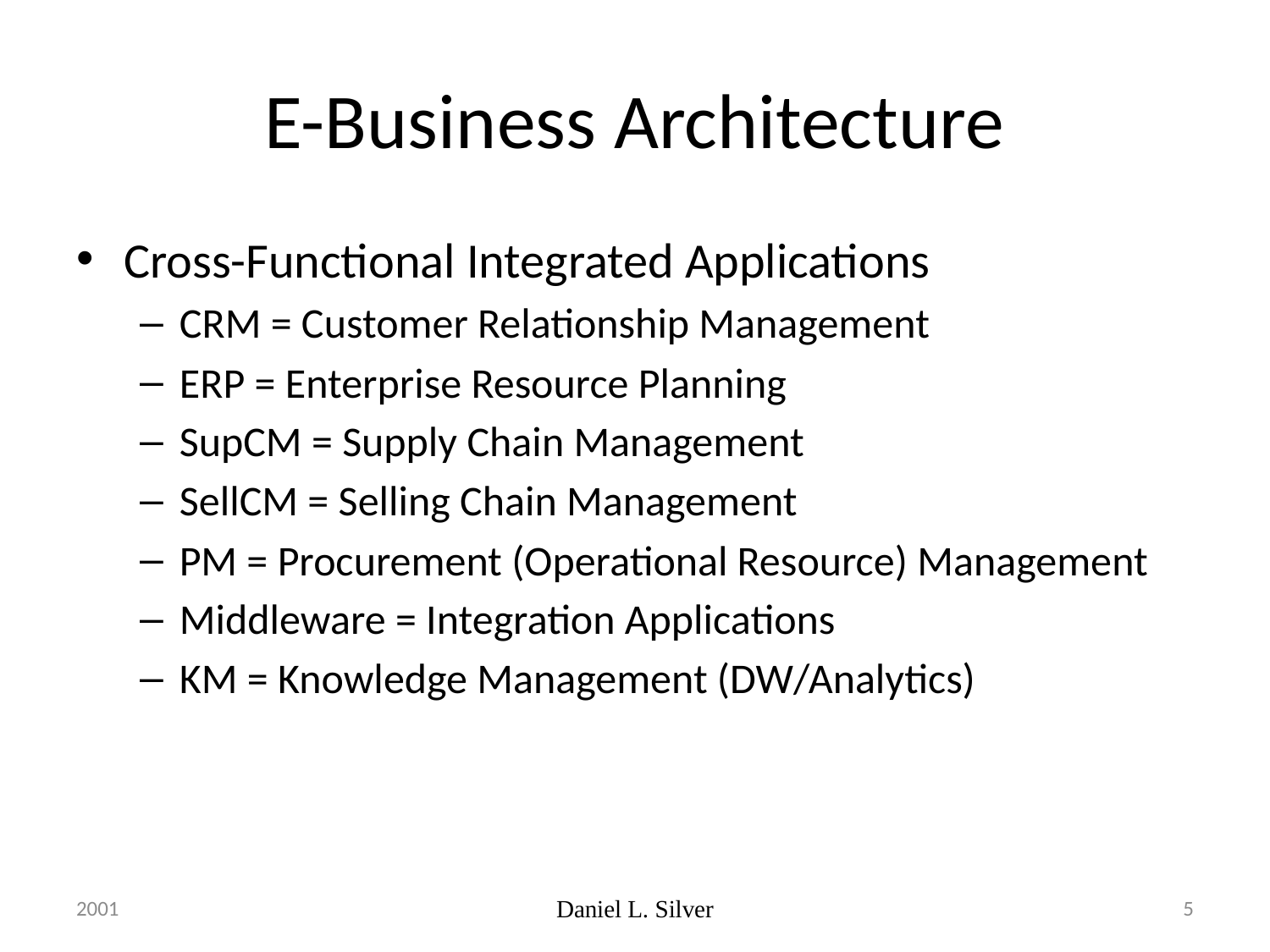

# E-Business Architecture
Cross-Functional Integrated Applications
CRM = Customer Relationship Management
ERP = Enterprise Resource Planning
SupCM = Supply Chain Management
SellCM = Selling Chain Management
PM = Procurement (Operational Resource) Management
Middleware = Integration Applications
KM = Knowledge Management (DW/Analytics)
2001
Daniel L. Silver
5